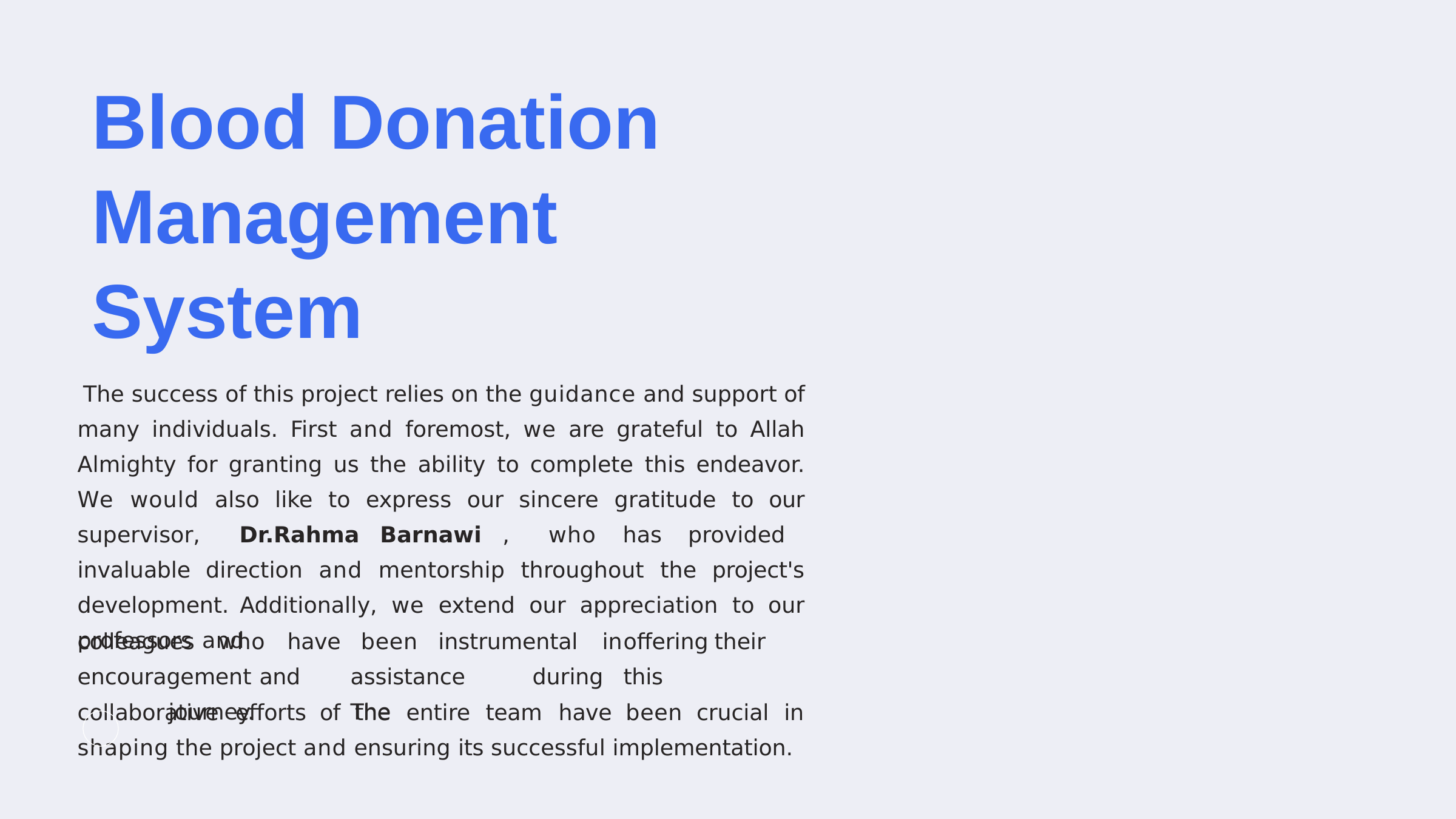

# Blood Donation Management System
The success of this project relies on the guidance and support of many individuals. First and foremost, we are grateful to Allah Almighty for granting us the ability to complete this endeavor. We  would  also  like  to  express  our  sincere  gratitude  to  our supervisor,  Dr.Rahma Barnawi ,  who has provided  invaluable direction and mentorship throughout the project's development. Additionally, we extend our appreciation to our professors and
in	offering	their encouragement	and	assistance	during	this		journey.		The
colleagues	who	have	been	instrumental
collaborative	efforts	of	the	entire	team	have	been	crucial	in
shaping the project and ensuring its successful implementation.

2